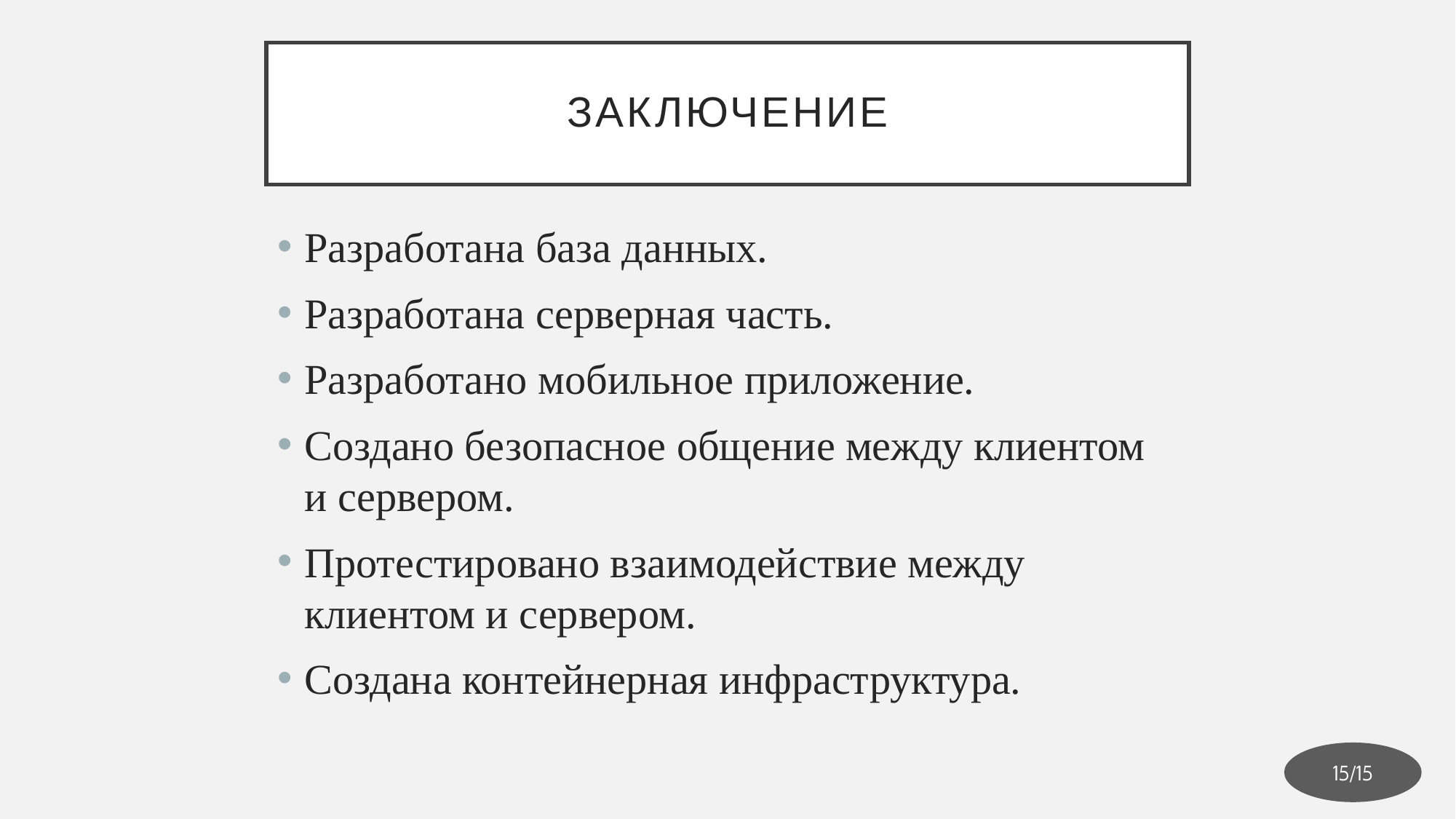

Заключение
Разработана база данных.
Разработана серверная часть.
Разработано мобильное приложение.
Создано безопасное общение между клиентом и сервером.
Протестировано взаимодействие между клиентом и сервером.
Создана контейнерная инфраструктура.
15/15